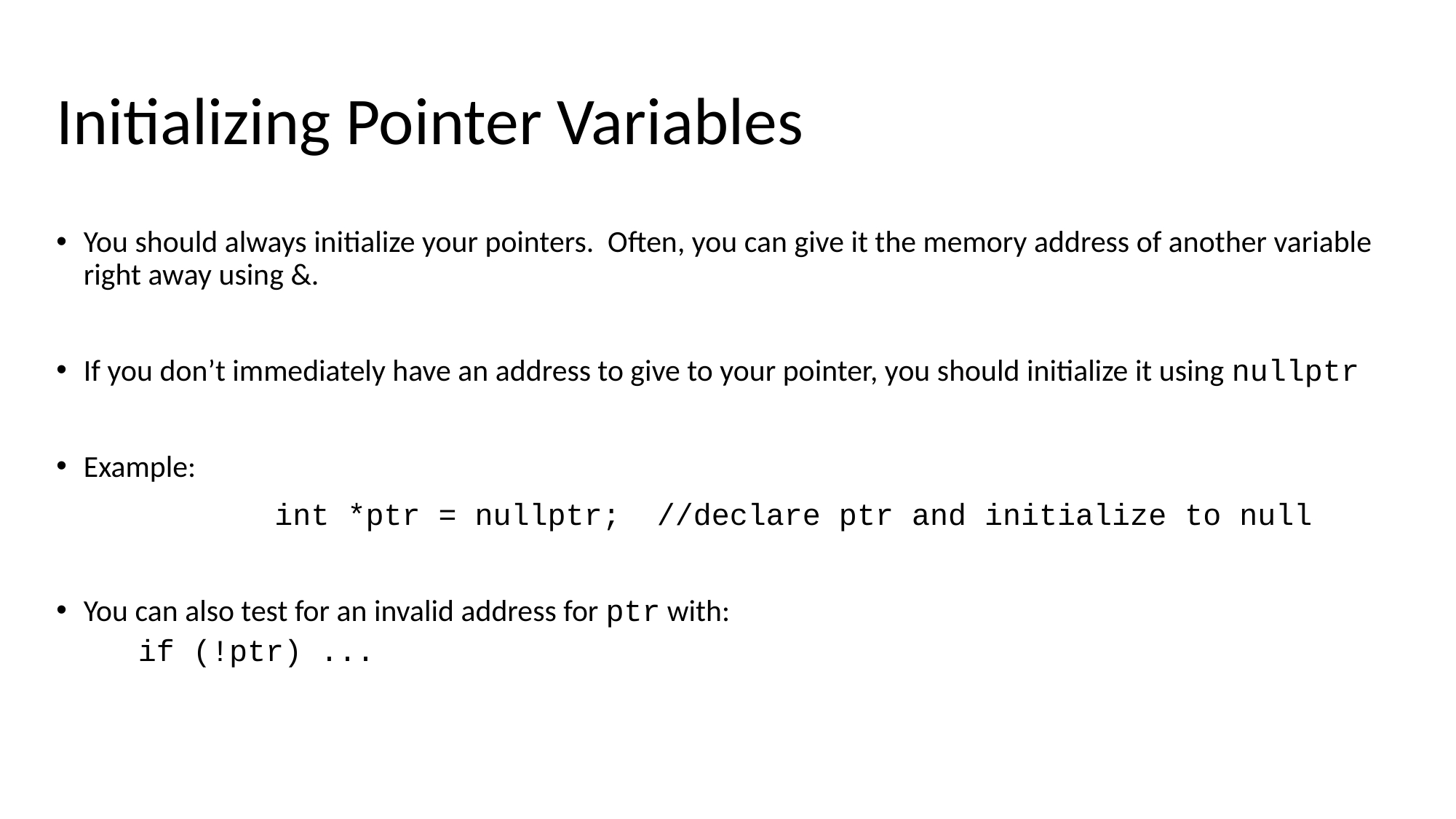

# Initializing Pointer Variables
You should always initialize your pointers.  Often, you can give it the memory address of another variable right away using &.

If you don’t immediately have an address to give to your pointer, you should initialize it using nullptr

Example:
		int *ptr = nullptr;  //declare ptr and initialize to null

You can also test for an invalid address for ptr with:
	if (!ptr) ...